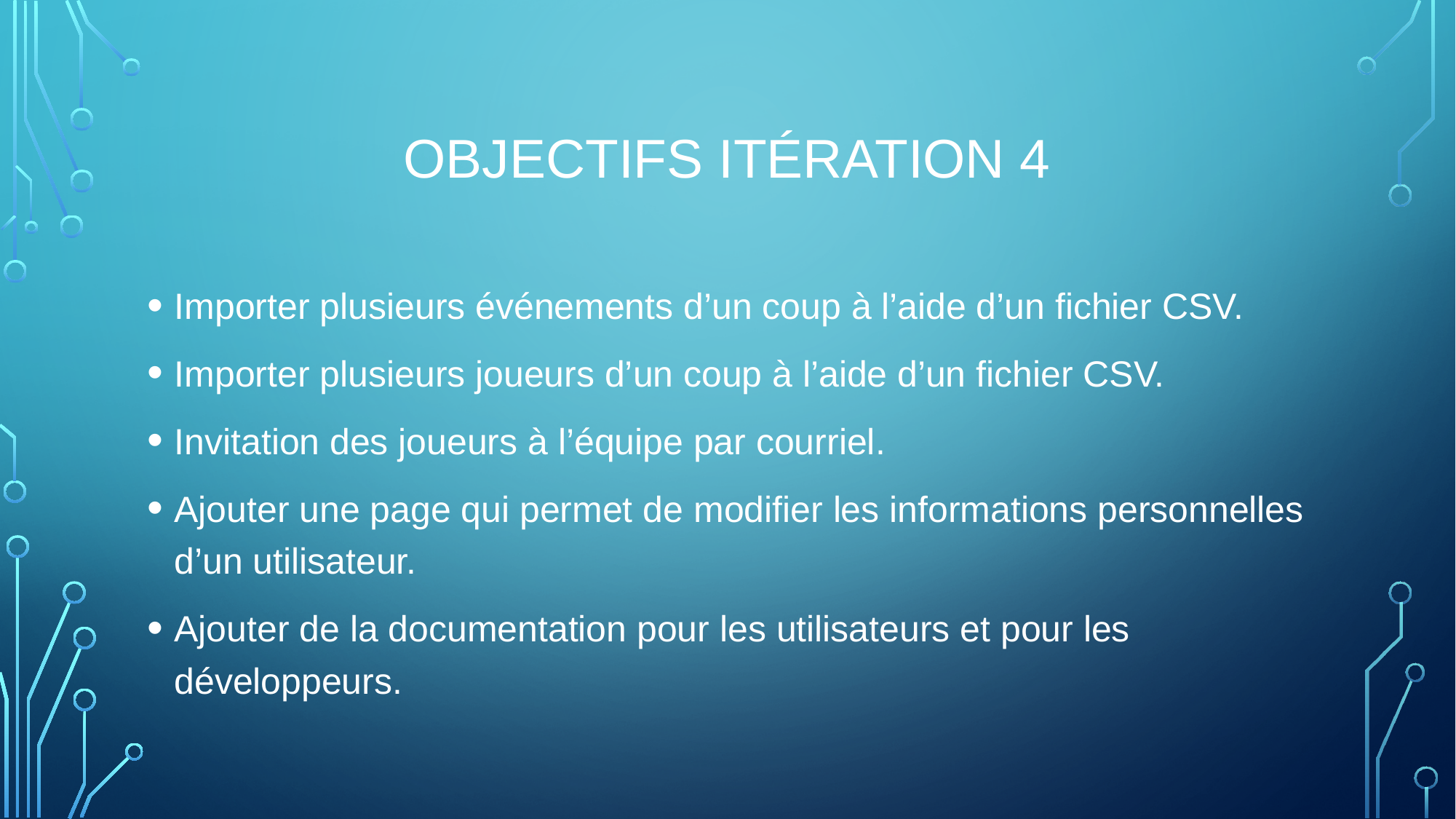

# Objectifs itération 4
Importer plusieurs événements d’un coup à l’aide d’un fichier CSV.
Importer plusieurs joueurs d’un coup à l’aide d’un fichier CSV.
Invitation des joueurs à l’équipe par courriel.
Ajouter une page qui permet de modifier les informations personnelles d’un utilisateur.
Ajouter de la documentation pour les utilisateurs et pour les développeurs.